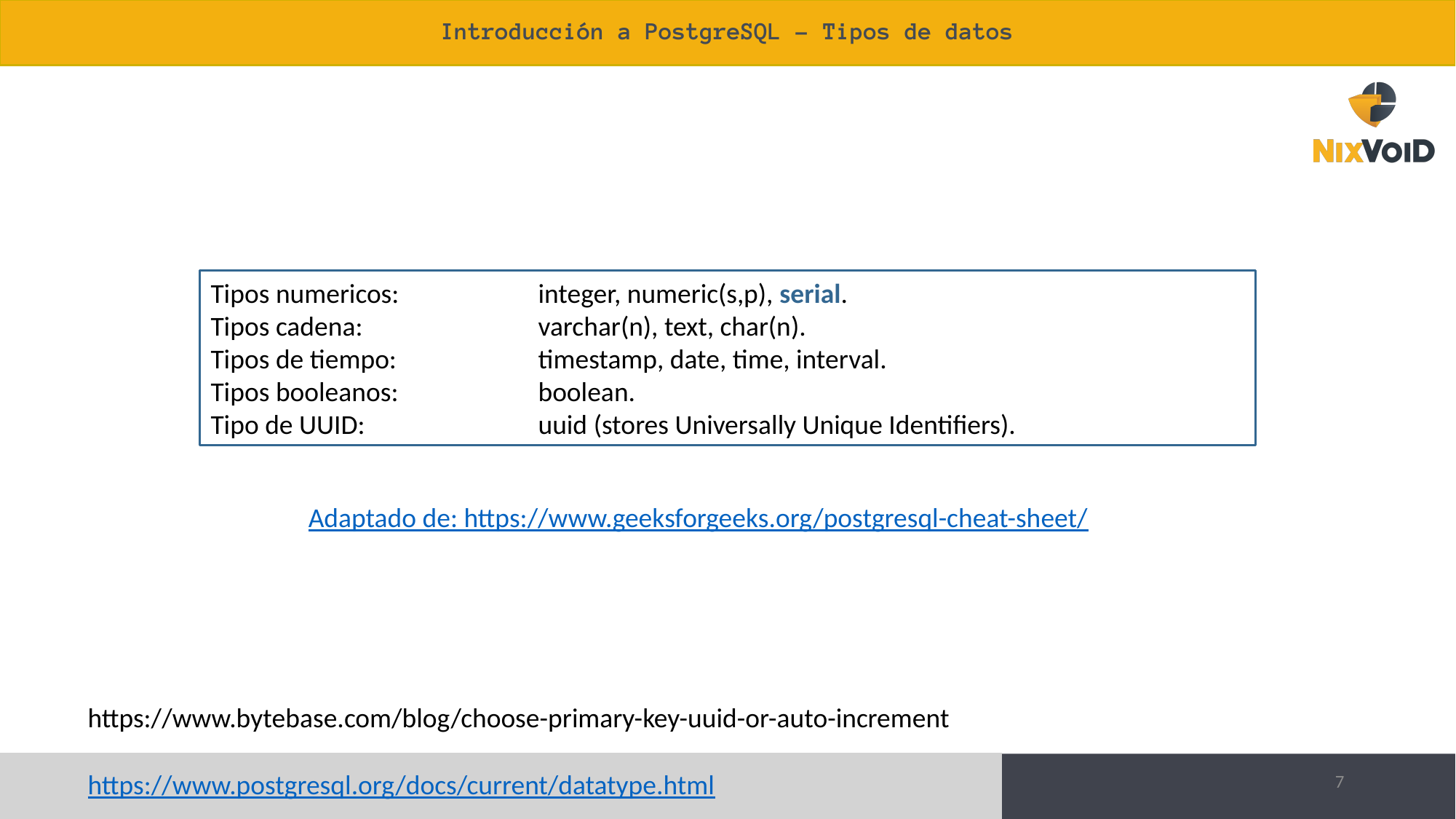

# Introducción a PostgreSQL – Tipos de datos
Tipos numericos: 		integer, numeric(s,p), serial.
Tipos cadena: 		varchar(n), text, char(n).
Tipos de tiempo: 		timestamp, date, time, interval.
Tipos booleanos: 		boolean.
Tipo de UUID: 		uuid (stores Universally Unique Identifiers).
Adaptado de: https://www.geeksforgeeks.org/postgresql-cheat-sheet/
https://www.bytebase.com/blog/choose-primary-key-uuid-or-auto-increment
7
https://www.postgresql.org/docs/current/datatype.html